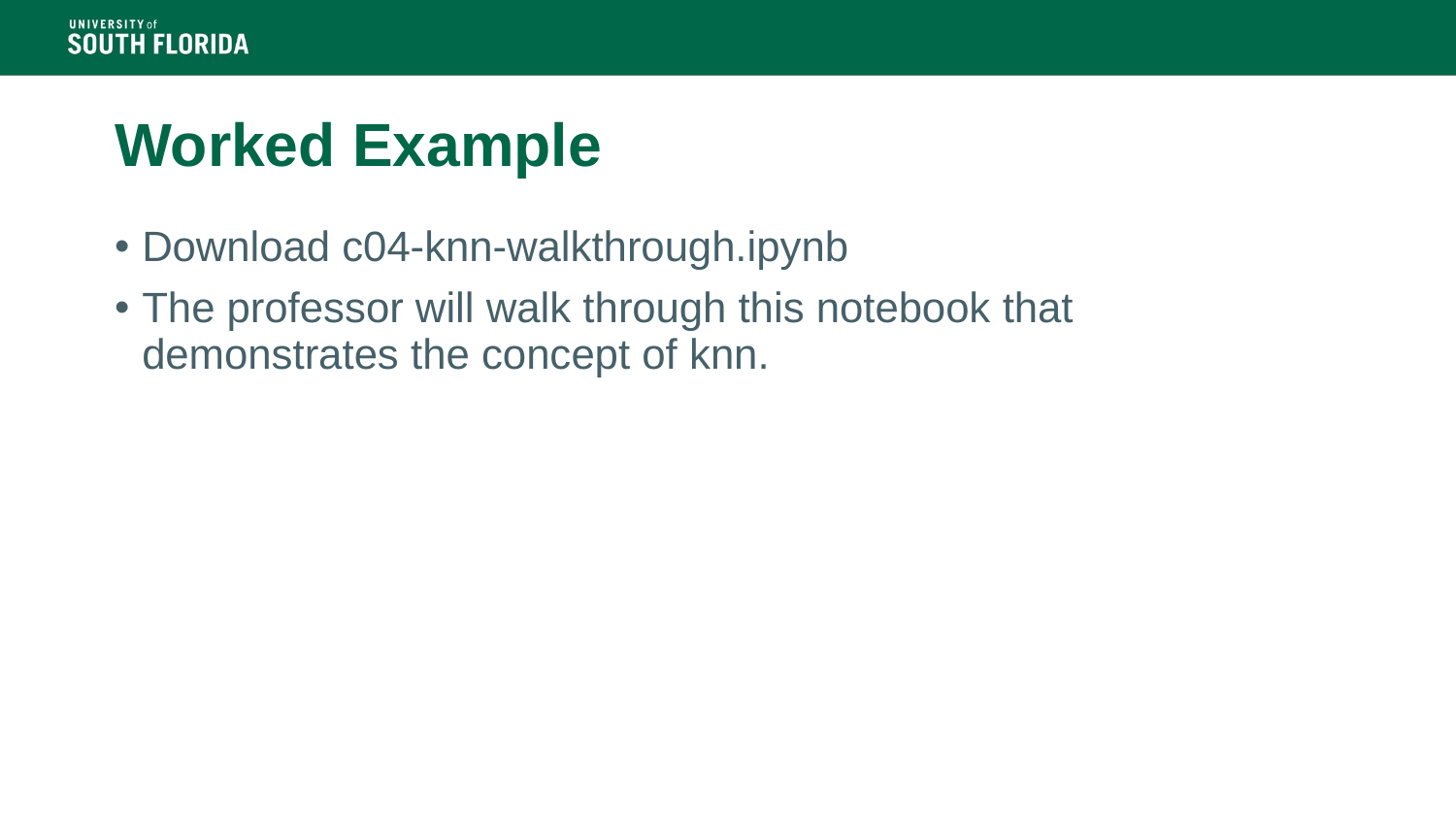

# Worked Example
Download c04-knn-walkthrough.ipynb
The professor will walk through this notebook that demonstrates the concept of knn.